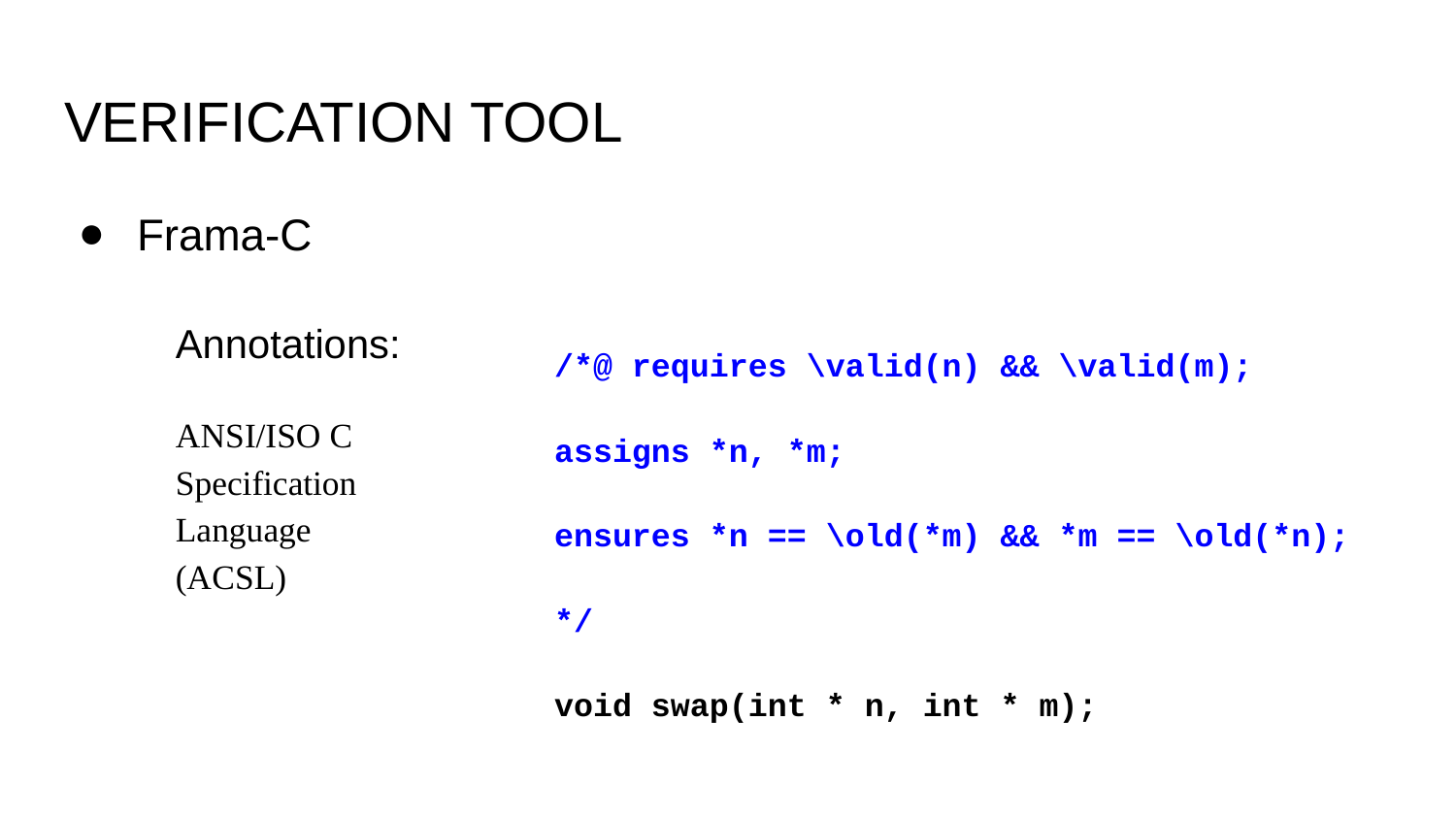

# VERIFICATION TOOL
Frama-C

Annotations:
ANSI/ISO C Specification Language
(ACSL)

/*@ requires \valid(n) && \valid(m);
assigns *n, *m;
ensures *n == \old(*m) && *m == \old(*n);
*/
void swap(int * n, int * m);